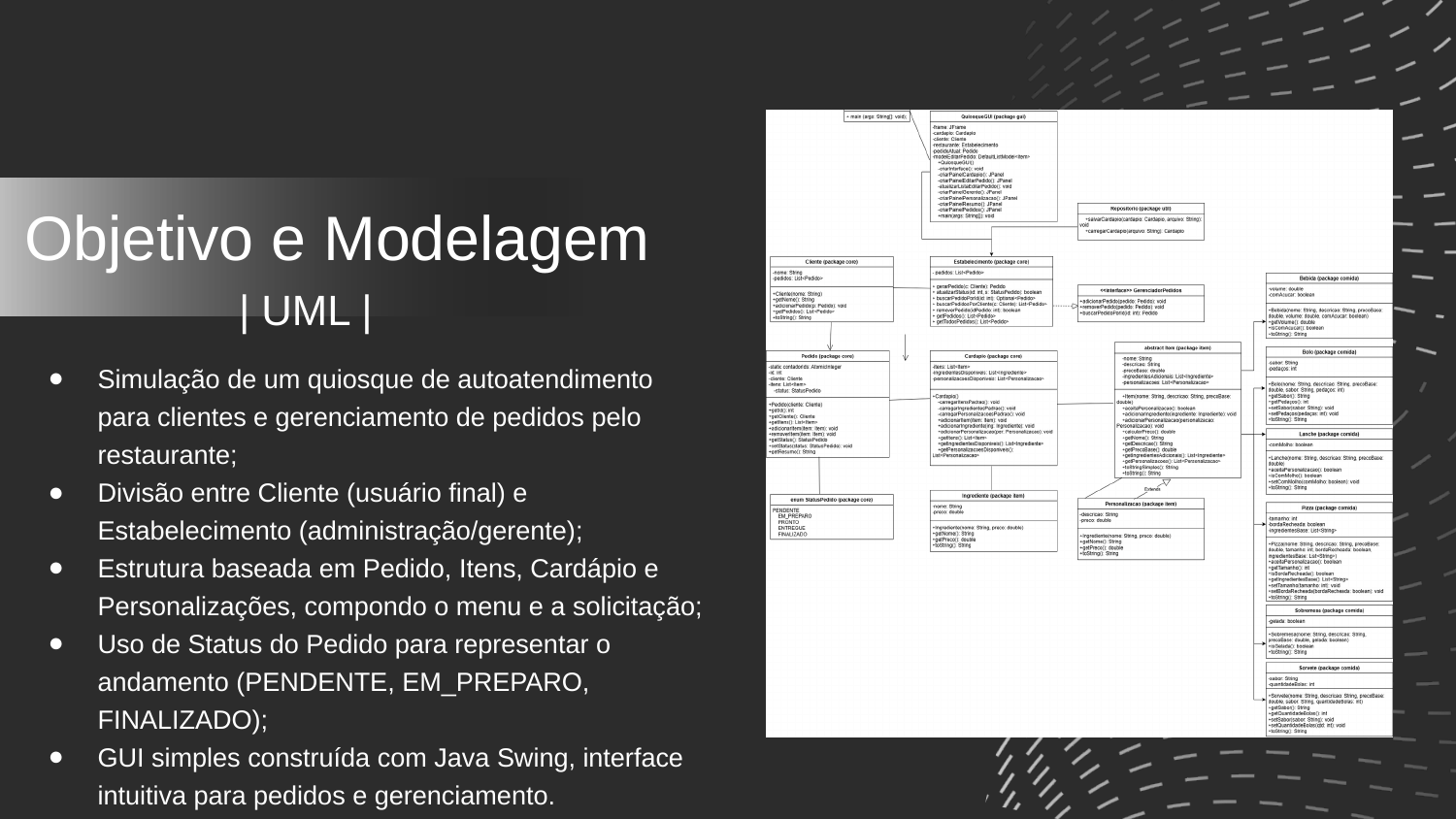

Objetivo e Modelagem
                  | UML |
Simulação de um quiosque de autoatendimento para clientes e gerenciamento de pedidos pelo restaurante;
Divisão entre Cliente (usuário final) e Estabelecimento (administração/gerente);
Estrutura baseada em Pedido, Itens, Cardápio e Personalizações, compondo o menu e a solicitação;
Uso de Status do Pedido para representar o andamento (PENDENTE, EM_PREPARO, FINALIZADO);
GUI simples construída com Java Swing, interface intuitiva para pedidos e gerenciamento.